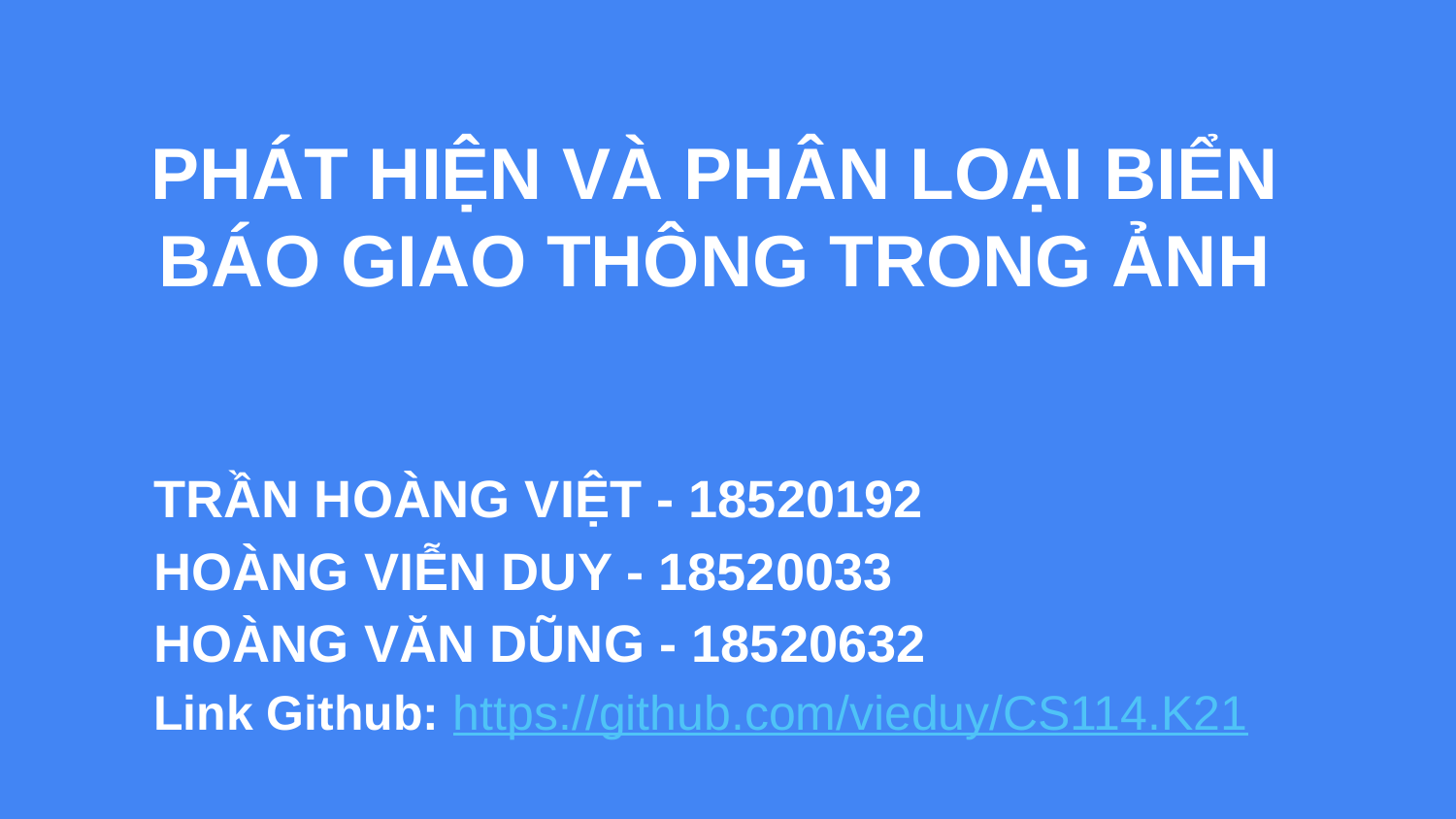

PHÁT HIỆN VÀ PHÂN LOẠI BIỂN BÁO GIAO THÔNG TRONG ẢNH
TRẦN HOÀNG VIỆT - 18520192
HOÀNG VIỄN DUY - 18520033
HOÀNG VĂN DŨNG - 18520632
Link Github: https://github.com/vieduy/CS114.K21